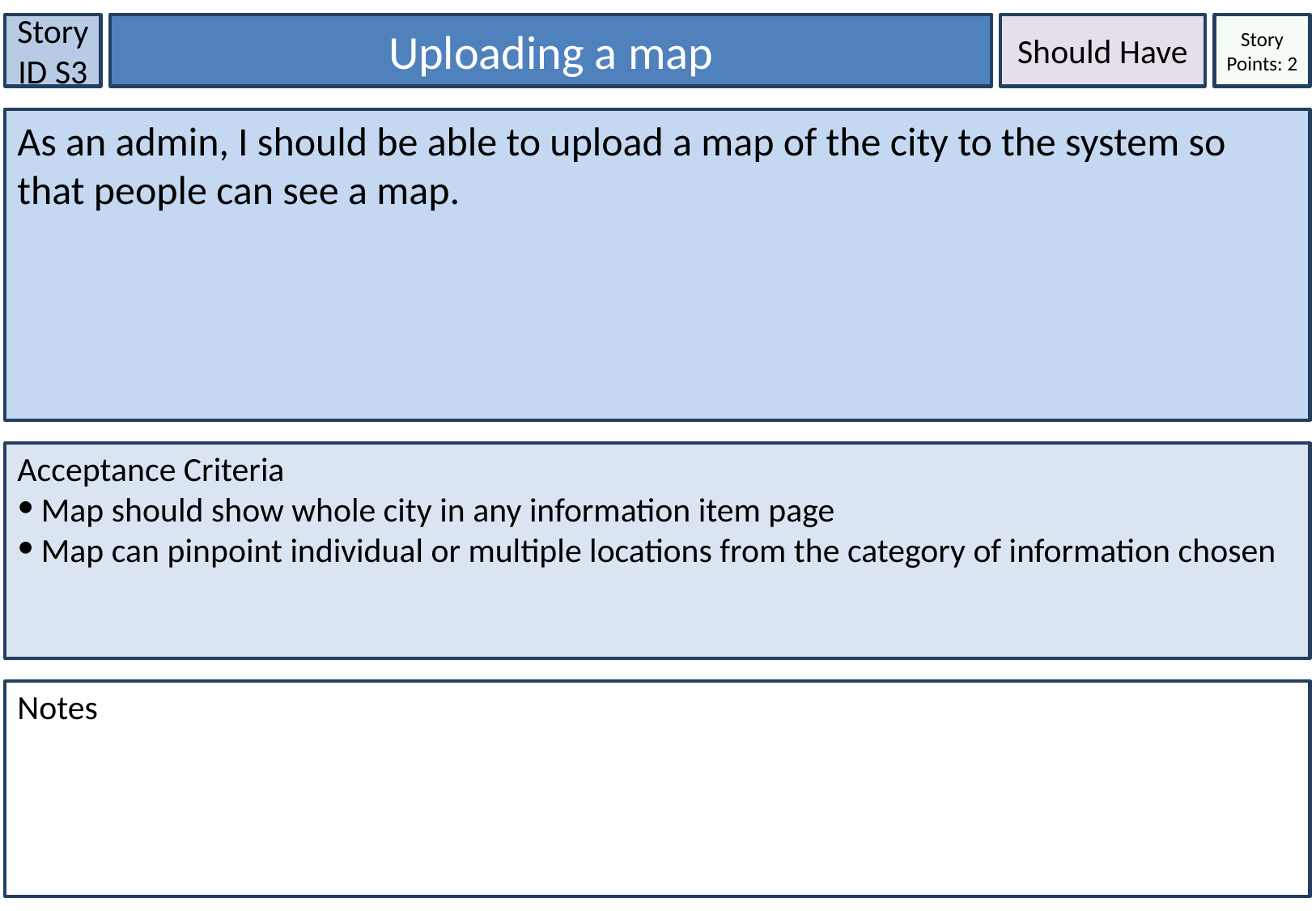

Uploading a map
Should Have
Story ID S3
Story Points: 2
As an admin, I should be able to upload a map of the city to the system so that people can see a map.
Acceptance Criteria
Map should show whole city in any information item page
Map can pinpoint individual or multiple locations from the category of information chosen
Notes